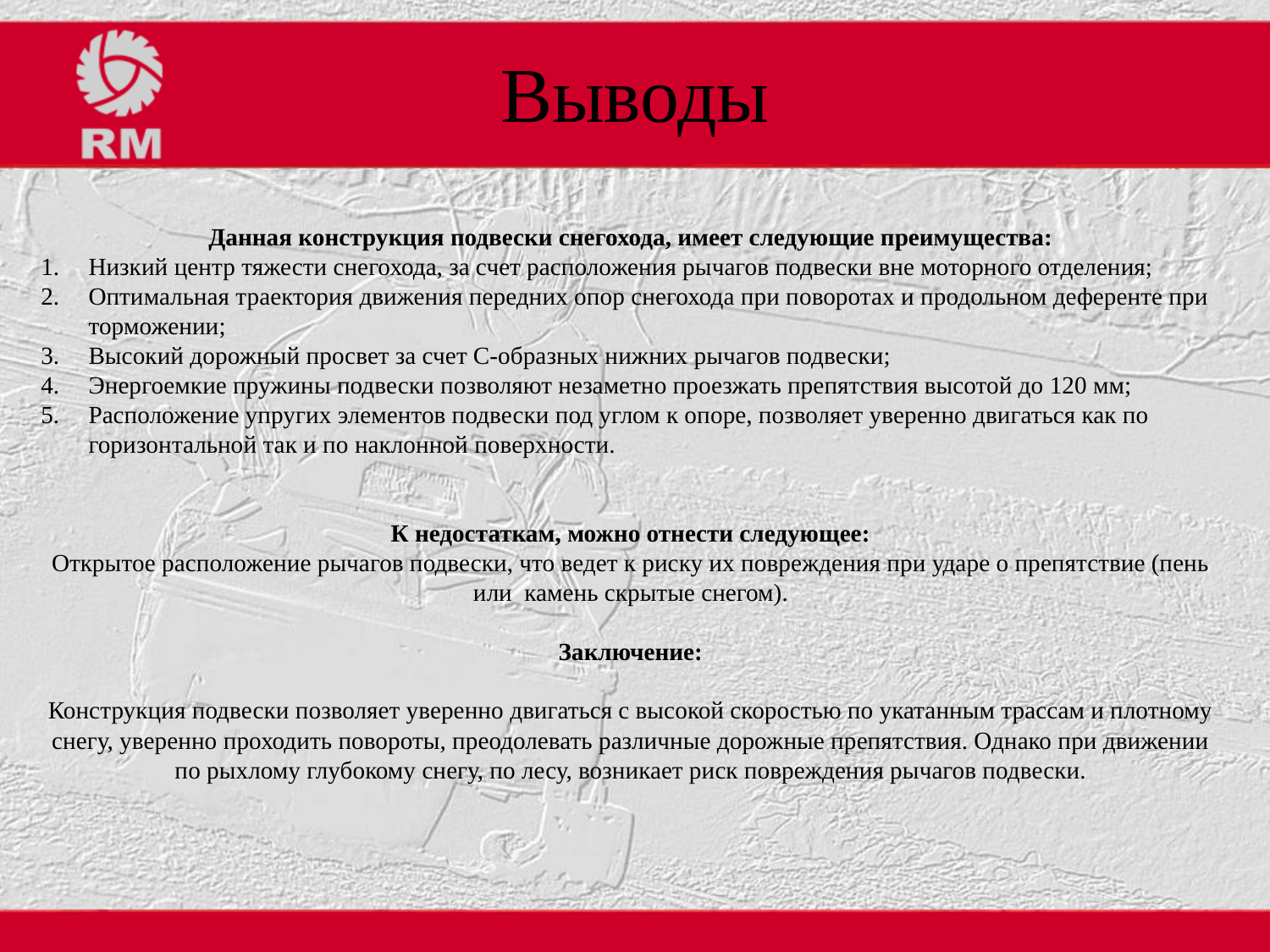

# Выводы
Данная конструкция подвески снегохода, имеет следующие преимущества:
Низкий центр тяжести снегохода, за счет расположения рычагов подвески вне моторного отделения;
Оптимальная траектория движения передних опор снегохода при поворотах и продольном деференте при торможении;
Высокий дорожный просвет за счет С-образных нижних рычагов подвески;
Энергоемкие пружины подвески позволяют незаметно проезжать препятствия высотой до 120 мм;
Расположение упругих элементов подвески под углом к опоре, позволяет уверенно двигаться как по горизонтальной так и по наклонной поверхности.

К недостаткам, можно отнести следующее:
Открытое расположение рычагов подвески, что ведет к риску их повреждения при ударе о препятствие (пень или  камень скрытые снегом).

Заключение:

Конструкция подвески позволяет уверенно двигаться с высокой скоростью по укатанным трассам и плотному снегу, уверенно проходить повороты, преодолевать различные дорожные препятствия. Однако при движении по рыхлому глубокому снегу, по лесу, возникает риск повреждения рычагов подвески.